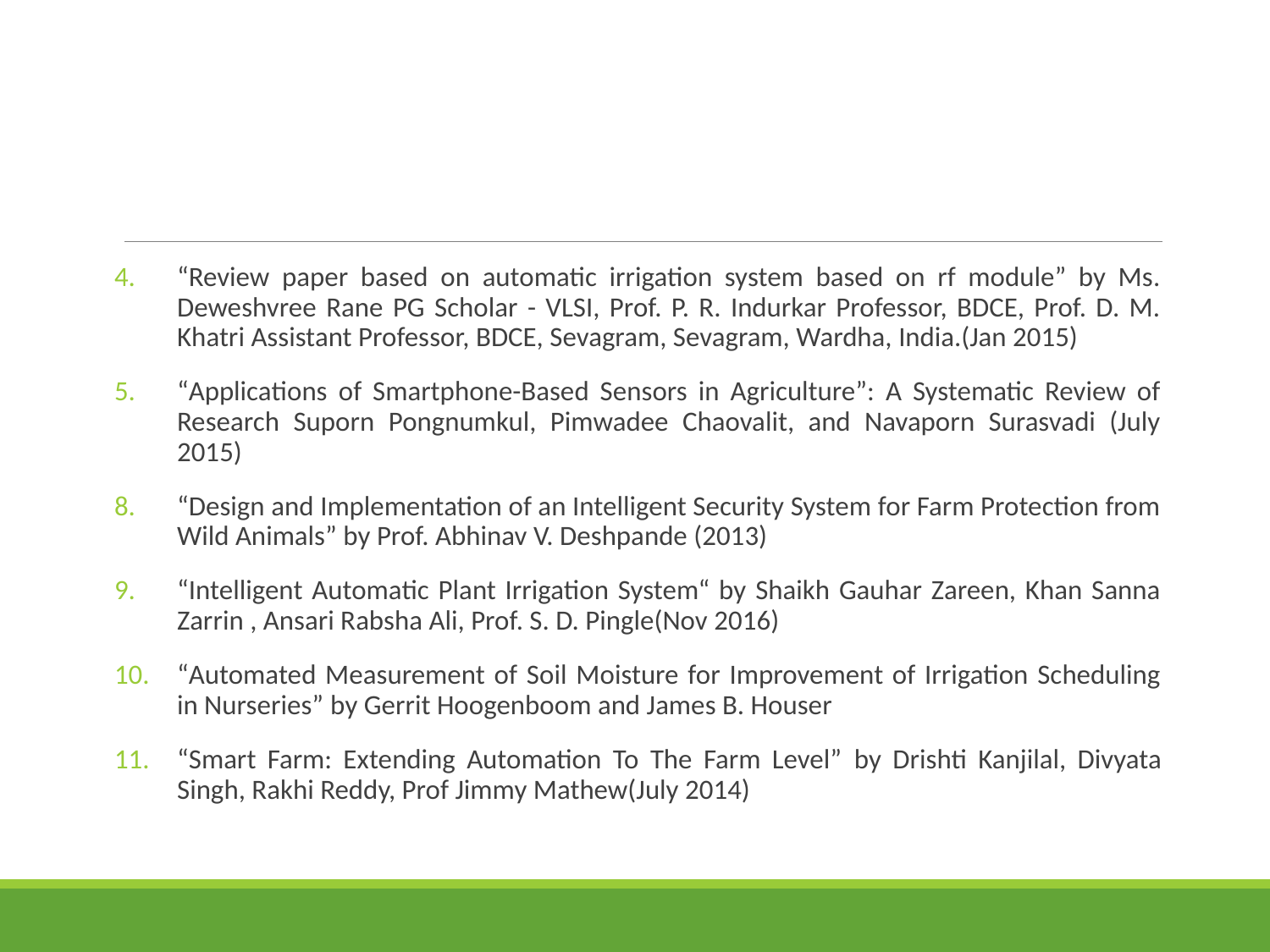

“Review paper based on automatic irrigation system based on rf module” by Ms. Deweshvree Rane PG Scholar - VLSI, Prof. P. R. Indurkar Professor, BDCE, Prof. D. M. Khatri Assistant Professor, BDCE, Sevagram, Sevagram, Wardha, India.(Jan 2015)
“Applications of Smartphone-Based Sensors in Agriculture”: A Systematic Review of Research Suporn Pongnumkul, Pimwadee Chaovalit, and Navaporn Surasvadi (July 2015)
“Design and Implementation of an Intelligent Security System for Farm Protection from Wild Animals” by Prof. Abhinav V. Deshpande (2013)
“Intelligent Automatic Plant Irrigation System“ by Shaikh Gauhar Zareen, Khan Sanna Zarrin , Ansari Rabsha Ali, Prof. S. D. Pingle(Nov 2016)
“Automated Measurement of Soil Moisture for Improvement of Irrigation Scheduling in Nurseries” by Gerrit Hoogenboom and James B. Houser
“Smart Farm: Extending Automation To The Farm Level” by Drishti Kanjilal, Divyata Singh, Rakhi Reddy, Prof Jimmy Mathew(July 2014)